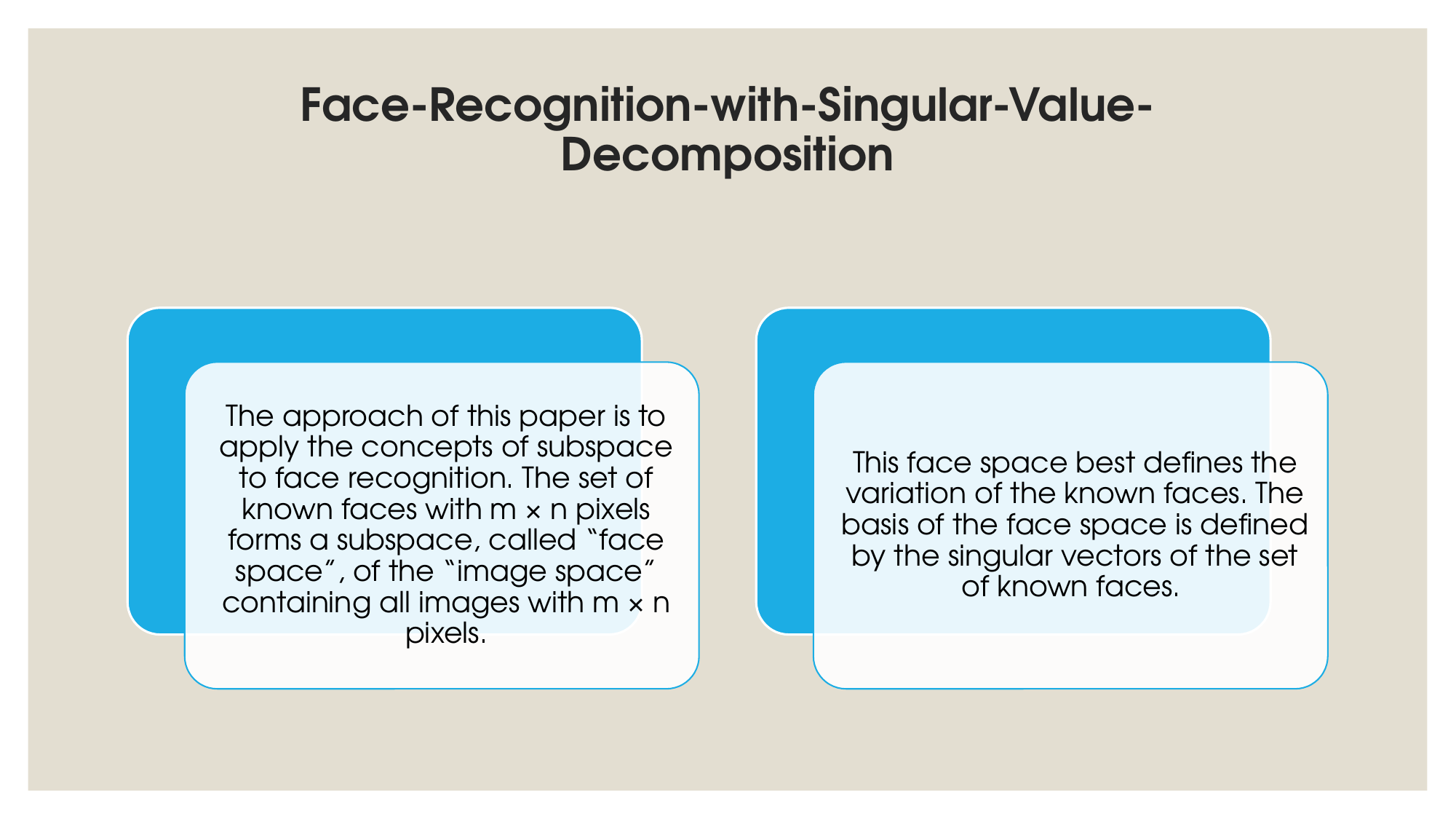

# Face-Recognition-with-Singular-Value-Decomposition
The approach of this paper is to apply the concepts of subspace to face recognition. The set of known faces with m × n pixels forms a subspace, called “face space”, of the “image space” containing all images with m × n pixels.
This face space best defines the variation of the known faces. The basis of the face space is defined by the singular vectors of the set of known faces.